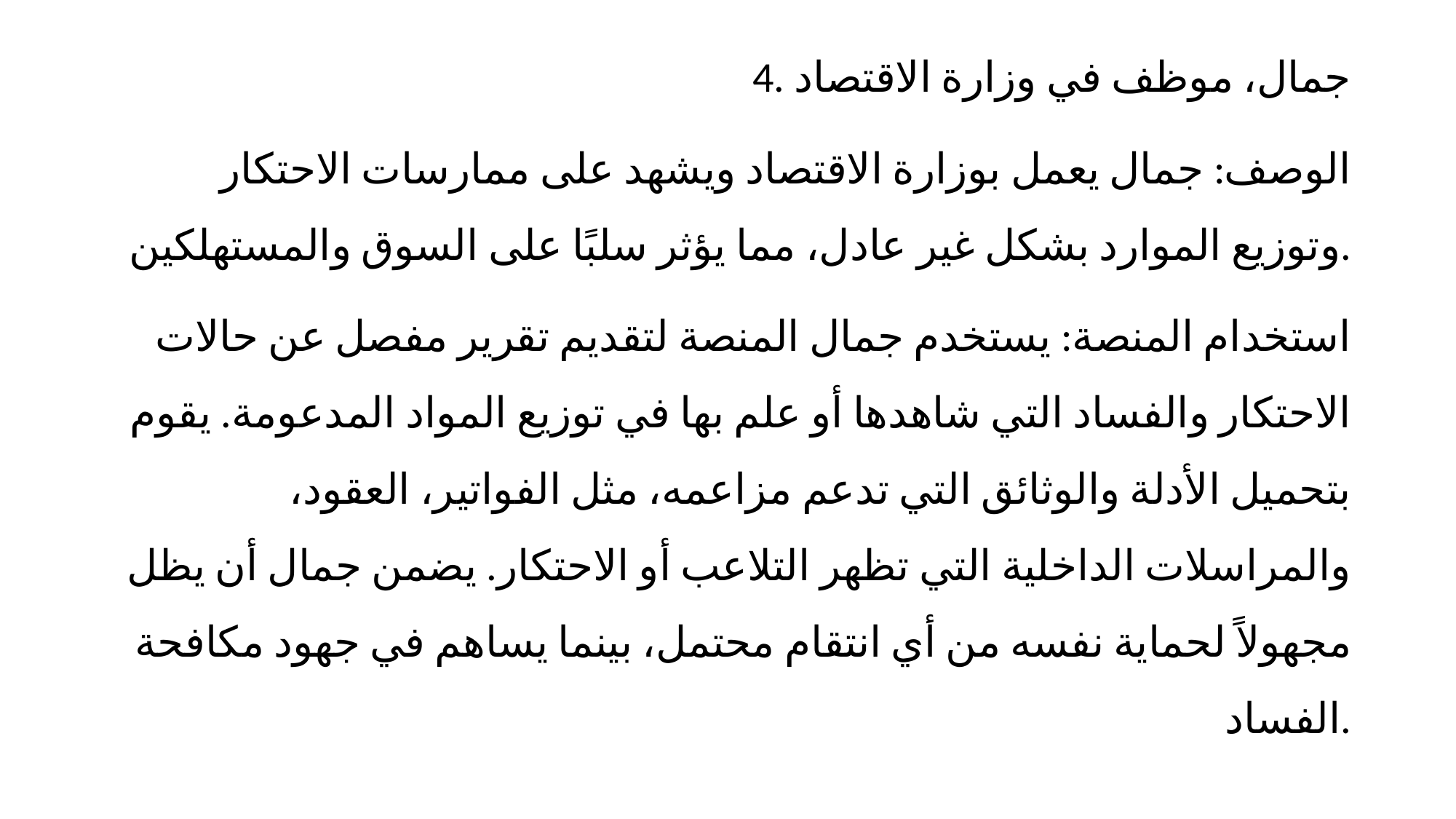

4. جمال، موظف في وزارة الاقتصاد
الوصف: جمال يعمل بوزارة الاقتصاد ويشهد على ممارسات الاحتكار وتوزيع الموارد بشكل غير عادل، مما يؤثر سلبًا على السوق والمستهلكين.
استخدام المنصة: يستخدم جمال المنصة لتقديم تقرير مفصل عن حالات الاحتكار والفساد التي شاهدها أو علم بها في توزيع المواد المدعومة. يقوم بتحميل الأدلة والوثائق التي تدعم مزاعمه، مثل الفواتير، العقود، والمراسلات الداخلية التي تظهر التلاعب أو الاحتكار. يضمن جمال أن يظل مجهولاً لحماية نفسه من أي انتقام محتمل، بينما يساهم في جهود مكافحة الفساد.